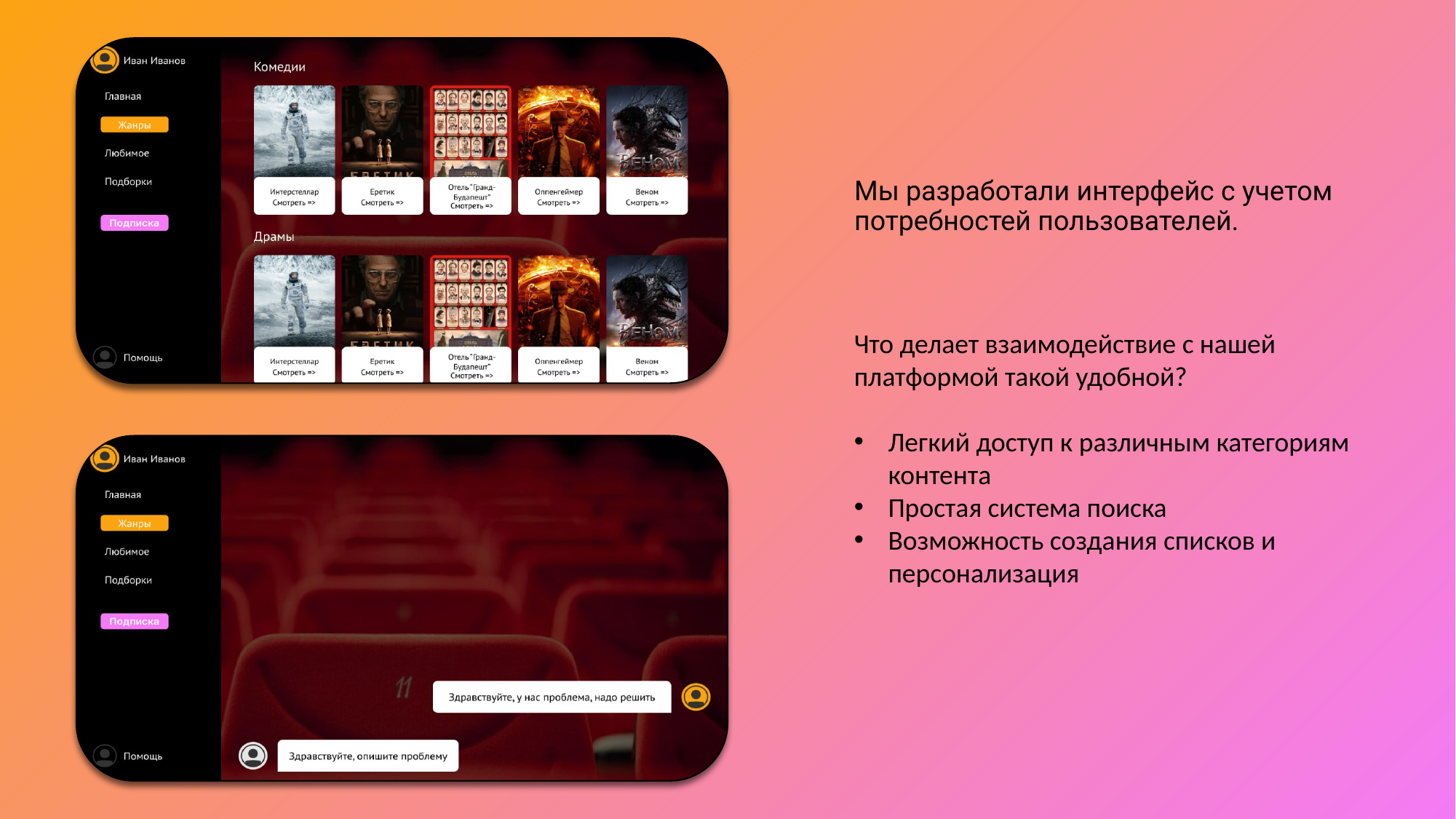

Мы разработали интерфейс с учетом потребностей пользователей.
Что делает взаимодействие с нашей платформой такой удобной?

Легкий доступ к различным категориям контента
Простая система поиска
Возможность создания списков и персонализация